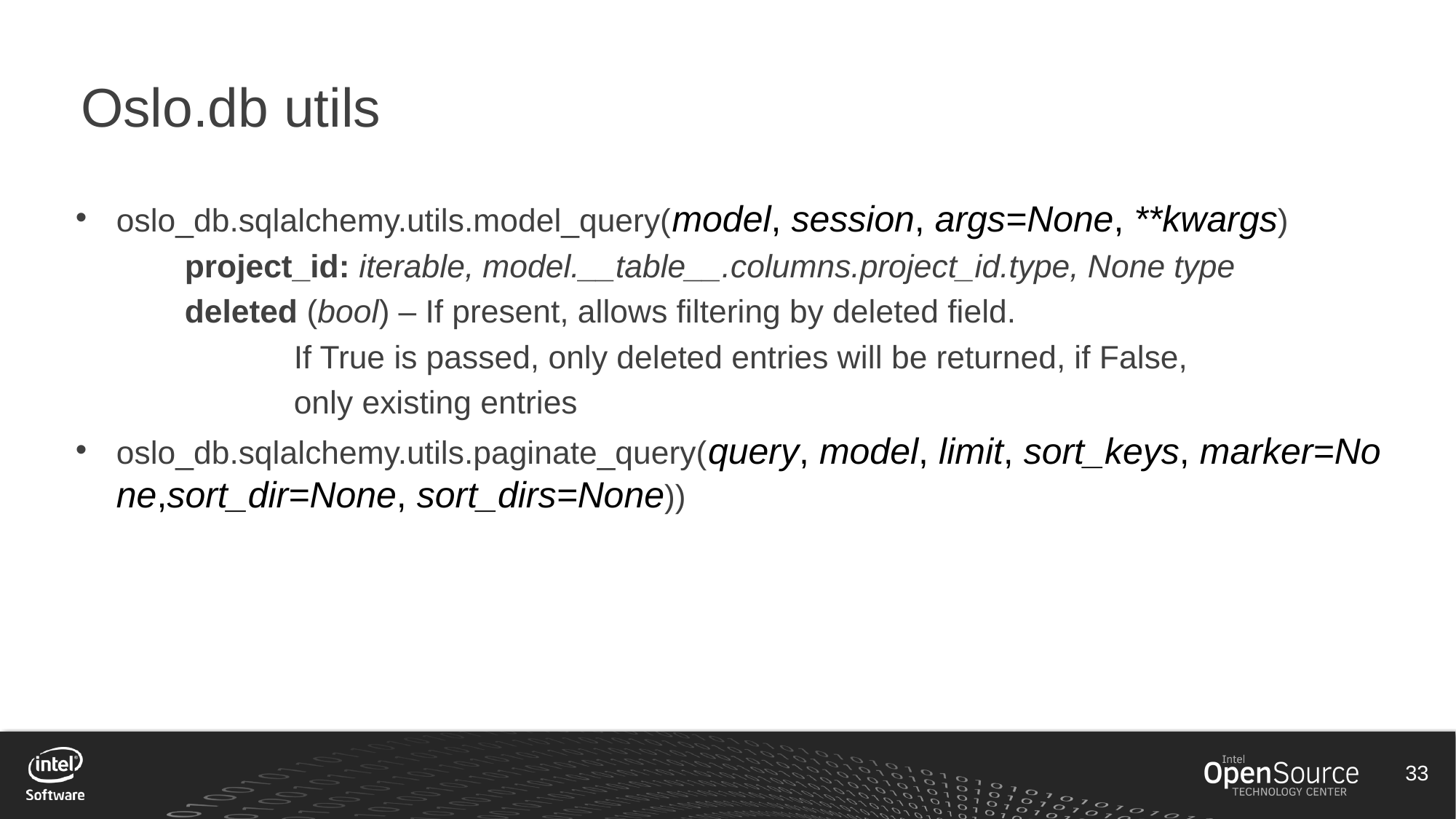

# Oslo.db utils
oslo_db.sqlalchemy.utils.model_query(model, session, args=None, **kwargs)
	project_id: iterable, model.__table__.columns.project_id.type, None type
	deleted (bool) – If present, allows filtering by deleted field.
		If True is passed, only deleted entries will be returned, if False,
		only existing entries
oslo_db.sqlalchemy.utils.paginate_query(query, model, limit, sort_keys, marker=None,sort_dir=None, sort_dirs=None))